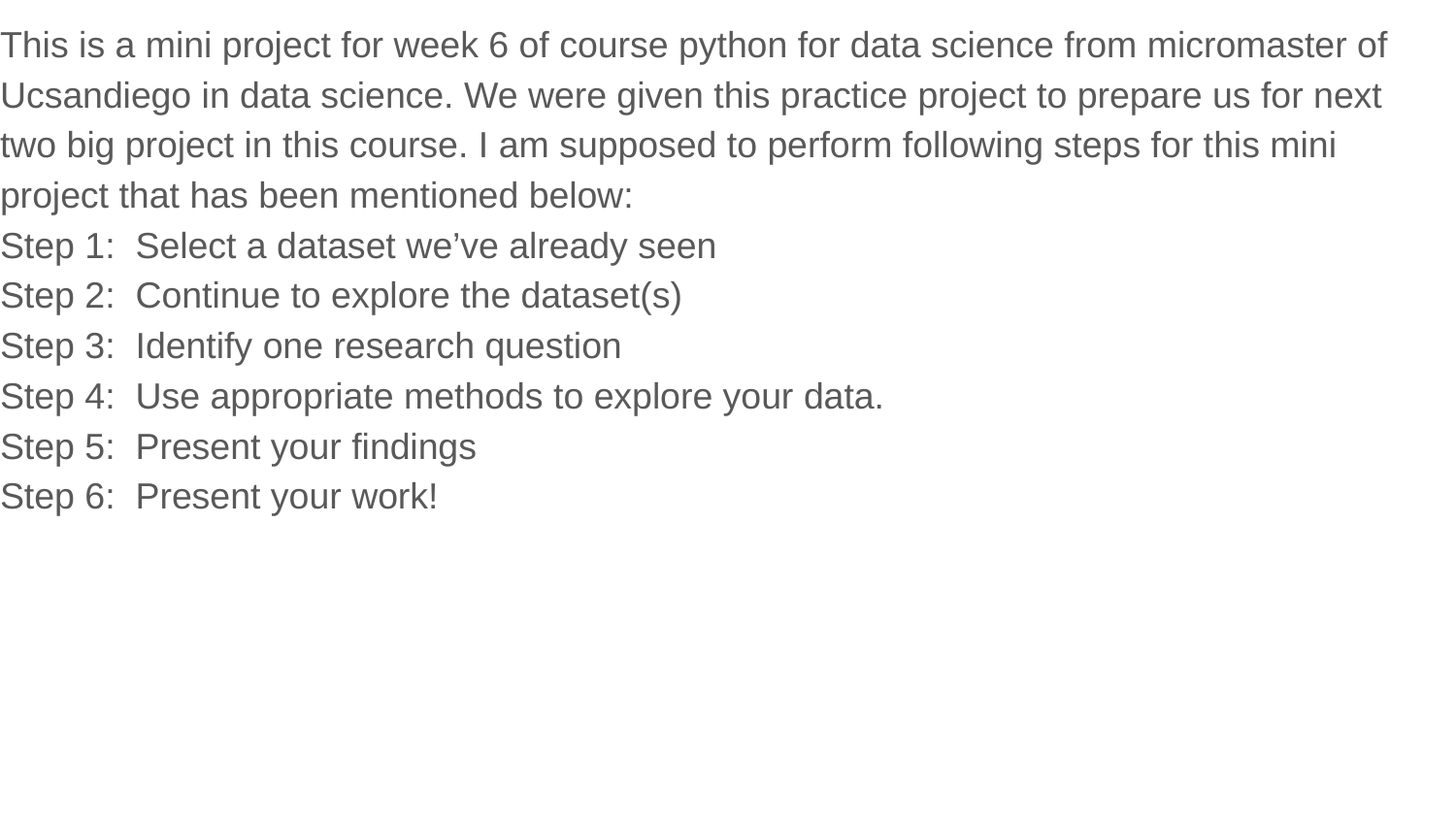

This is a mini project for week 6 of course python for data science from micromaster of Ucsandiego in data science. We were given this practice project to prepare us for next two big project in this course. I am supposed to perform following steps for this mini project that has been mentioned below:
Step 1:  Select a dataset we’ve already seen
Step 2:  Continue to explore the dataset(s)
Step 3:  Identify one research question
Step 4:  Use appropriate methods to explore your data.
Step 5:  Present your findings
Step 6:  Present your work!